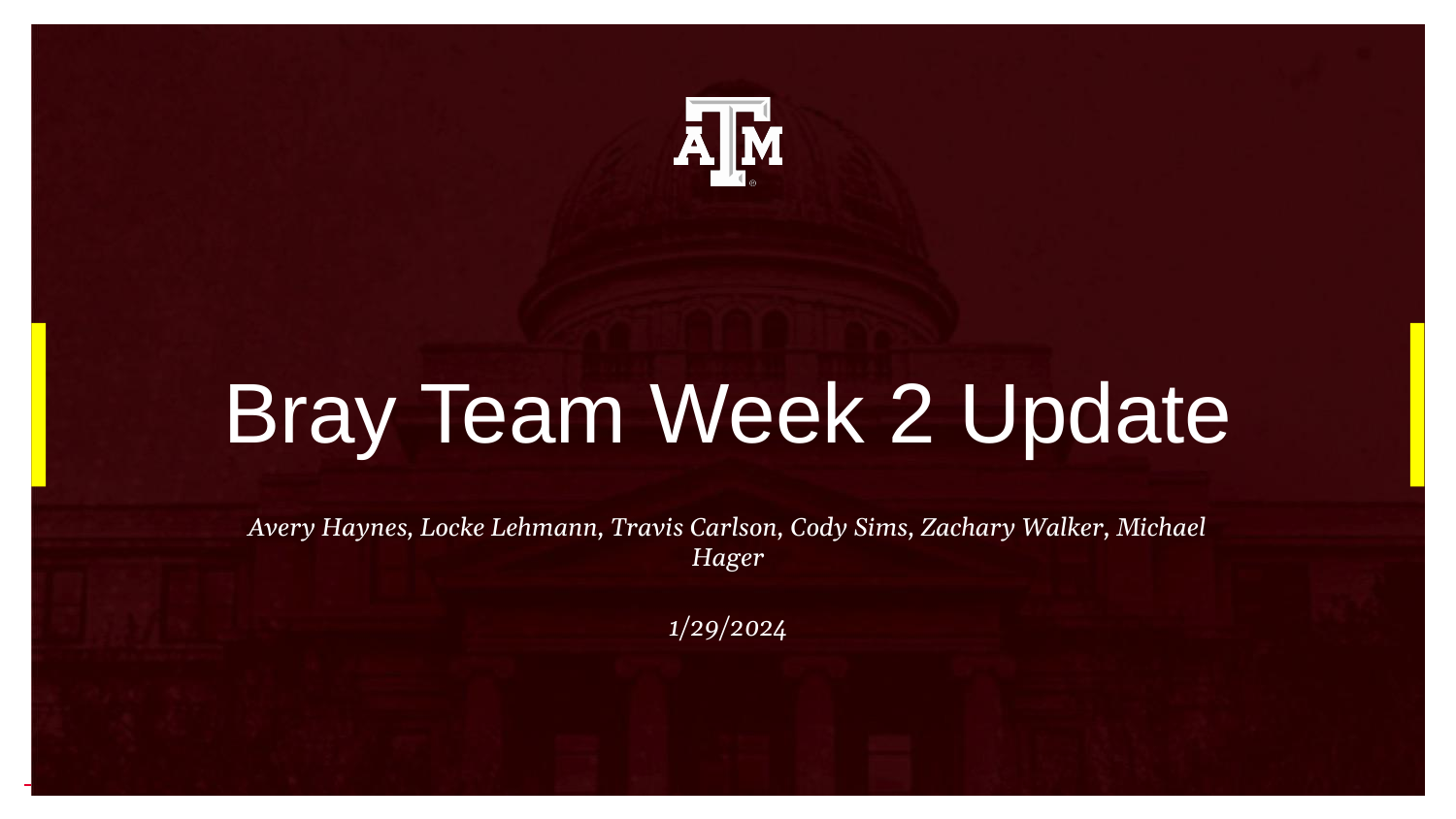

# Bray Team Week 2 Update
Avery Haynes, Locke Lehmann, Travis Carlson, Cody Sims, Zachary Walker, Michael Hager

1/29/2024